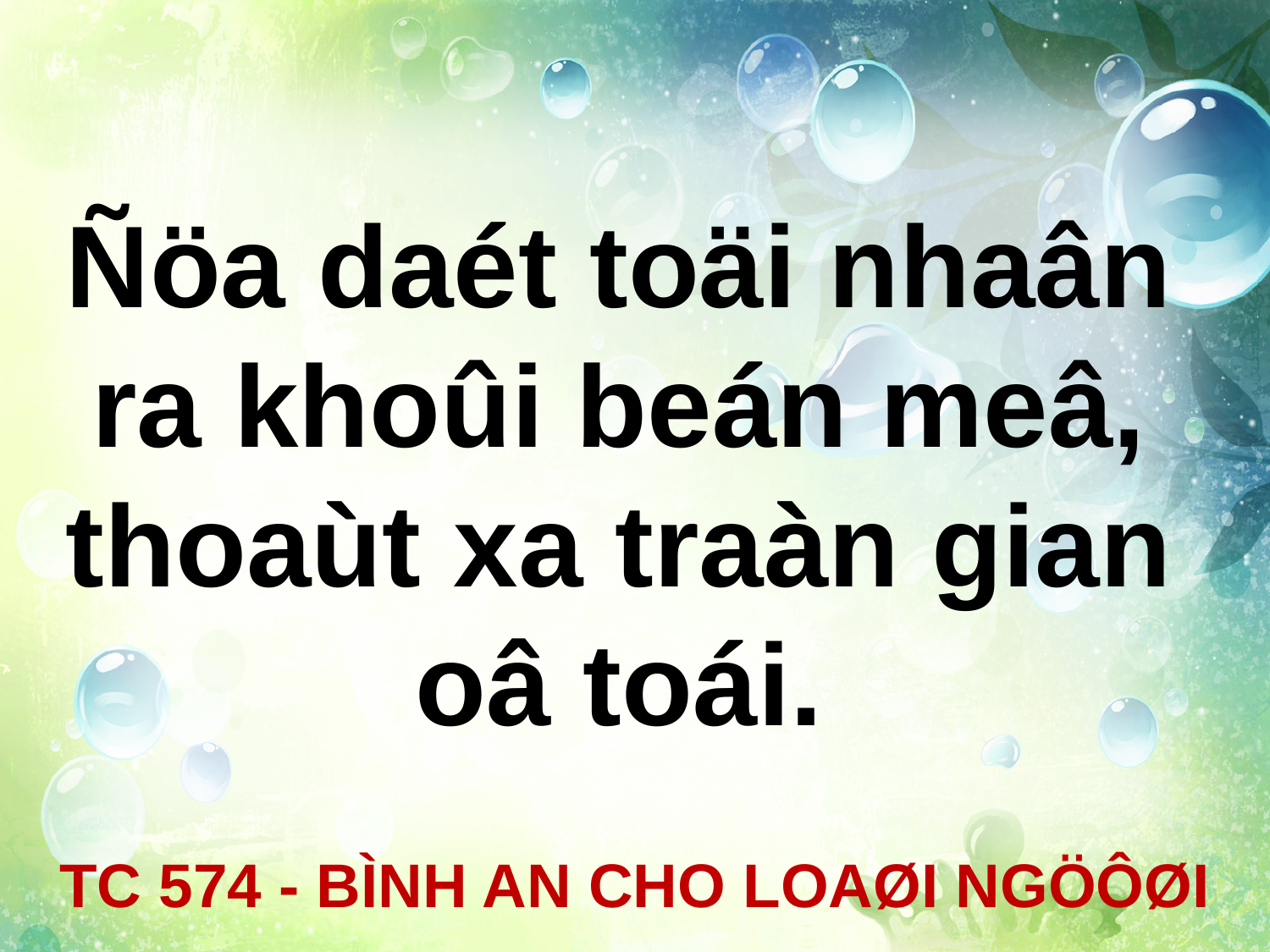

Ñöa daét toäi nhaân
ra khoûi beán meâ,
thoaùt xa traàn gian
oâ toái.
TC 574 - BÌNH AN CHO LOAØI NGÖÔØI